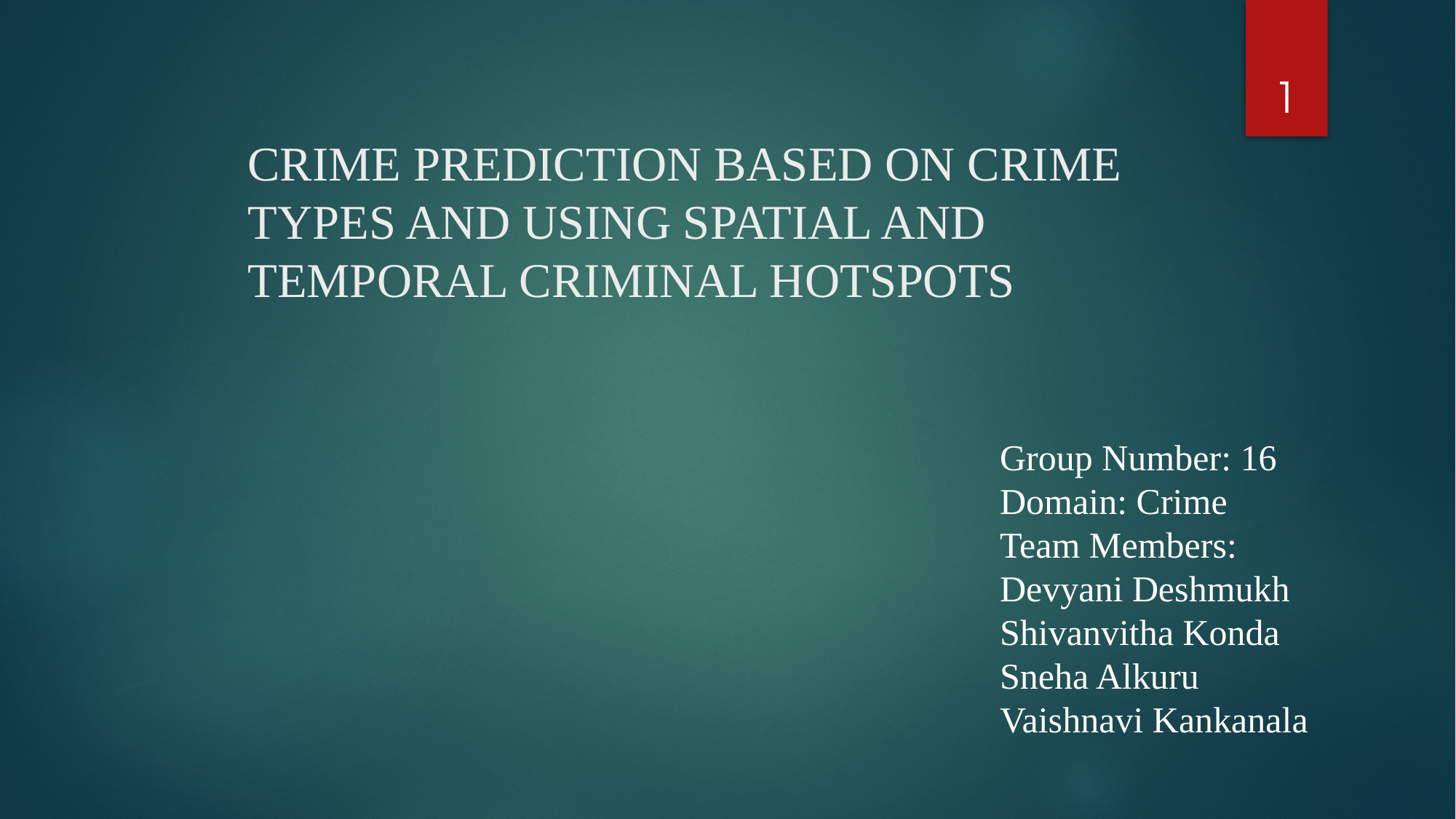

1
# CRIME PREDICTION BASED ON CRIME TYPES AND USING SPATIAL AND TEMPORAL CRIMINAL HOTSPOTS
Group Number: 16
Domain: Crime
Team Members:
Devyani Deshmukh
Shivanvitha Konda
Sneha Alkuru
Vaishnavi Kankanala